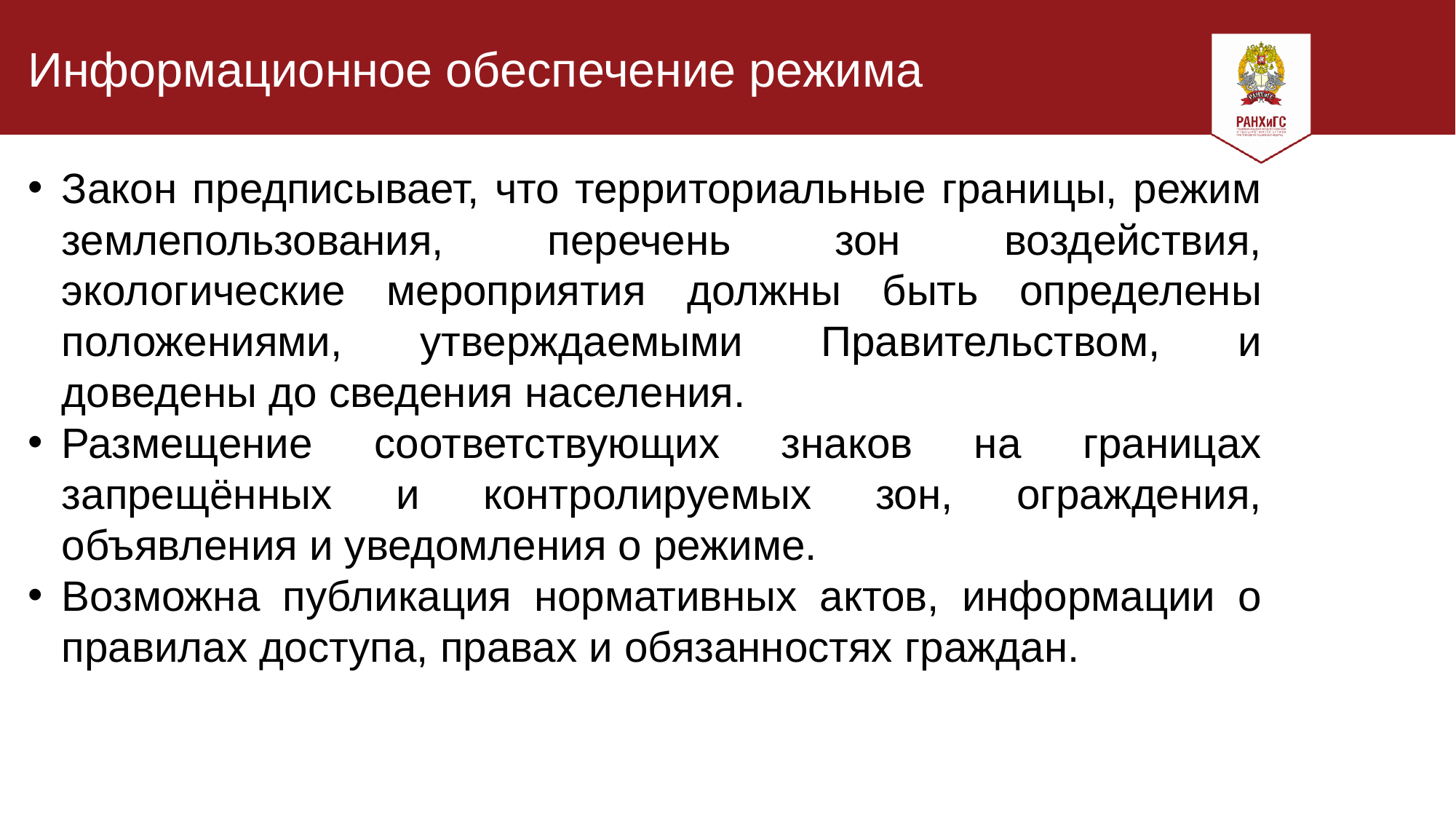

# Информационное обеспечение режима
Закон предписывает, что территориальные границы, режим землепользования, перечень зон воздействия, экологические мероприятия должны быть определены положениями, утверждаемыми Правительством, и доведены до сведения населения.
Размещение соответствующих знаков на границах запрещённых и контролируемых зон, ограждения, объявления и уведомления о режиме.
Возможна публикация нормативных актов, информации о правилах доступа, правах и обязанностях граждан.